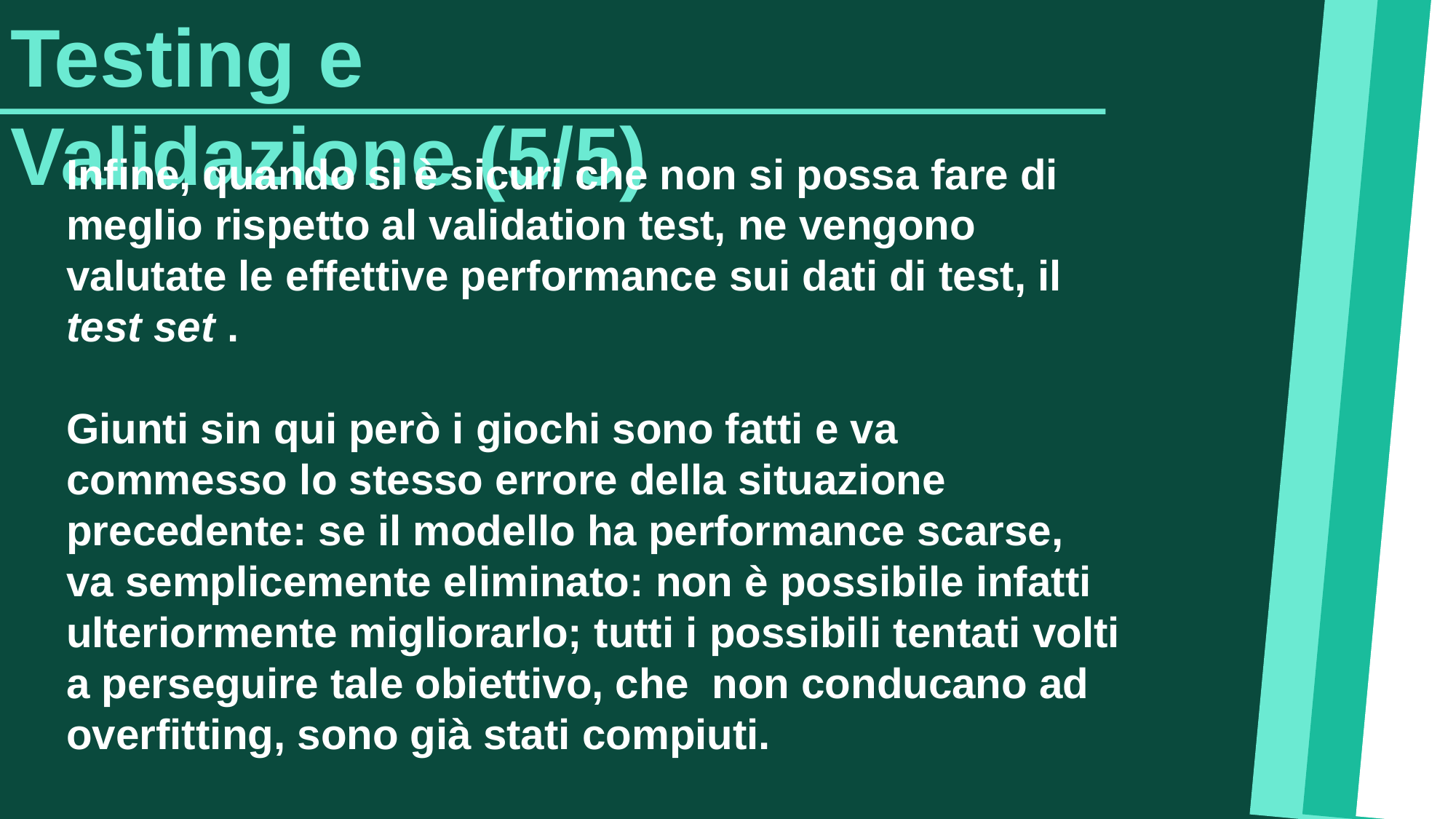

Testing e Validazione (5/5)

Infine, quando si è sicuri che non si possa fare di meglio rispetto al validation test, ne vengono valutate le effettive performance sui dati di test, il test set .

Giunti sin qui però i giochi sono fatti e va commesso lo stesso errore della situazione precedente: se il modello ha performance scarse, va semplicemente eliminato: non è possibile infatti ulteriormente migliorarlo; tutti i possibili tentati volti a perseguire tale obiettivo, che  non conducano ad overfitting, sono già stati compiuti.